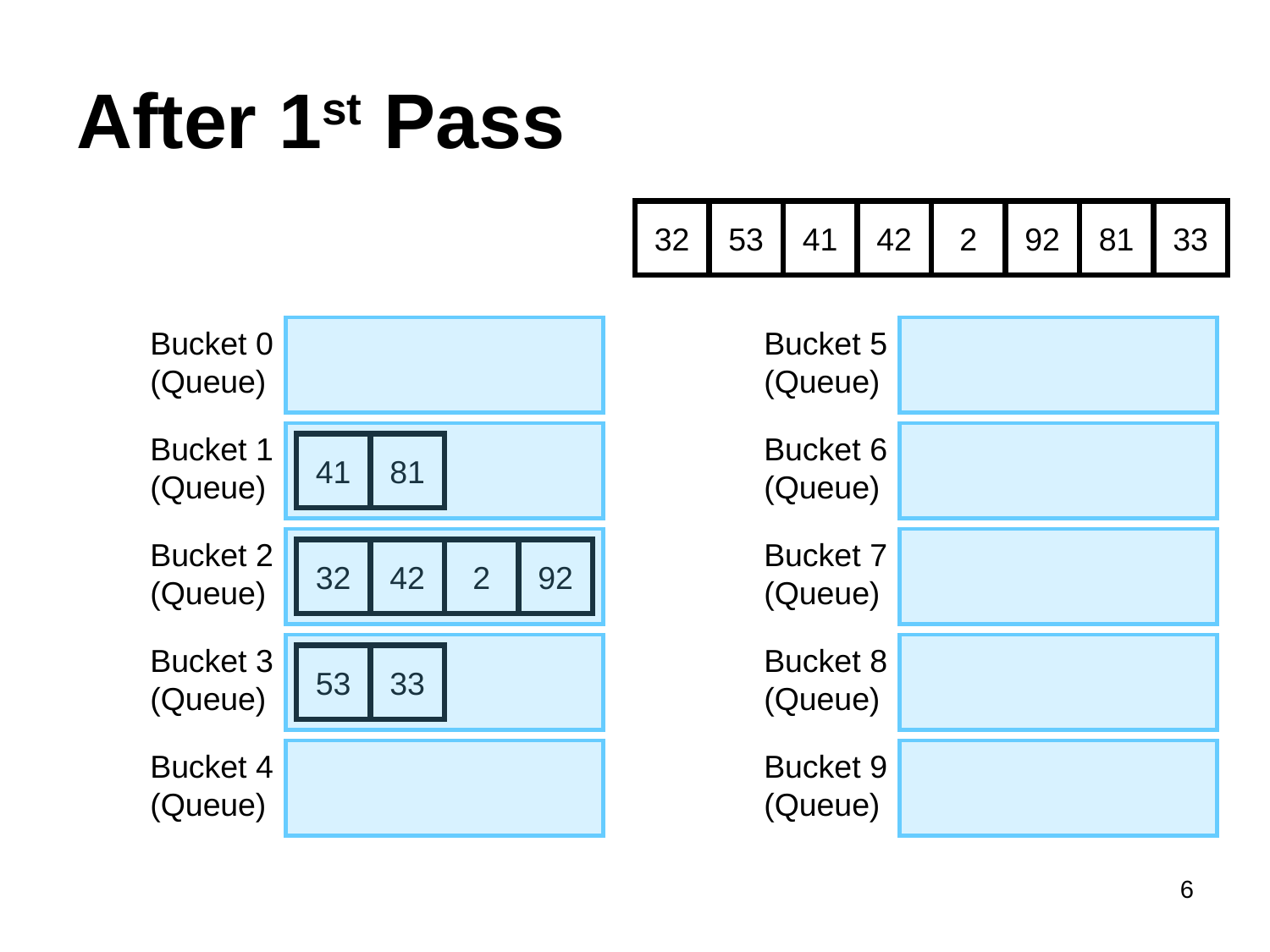

# After 1st Pass
32
53
41
42
2
92
81
33

Bucket 0 (Queue)
Bucket 5 (Queue)

Bucket 1 (Queue)
Bucket 6 (Queue)
41
81

Bucket 2 (Queue)
Bucket 7 (Queue)
32
42
2
92

Bucket 3 (Queue)
Bucket 8 (Queue)
53
33
Bucket 4 (Queue)
Bucket 9 (Queue)
6